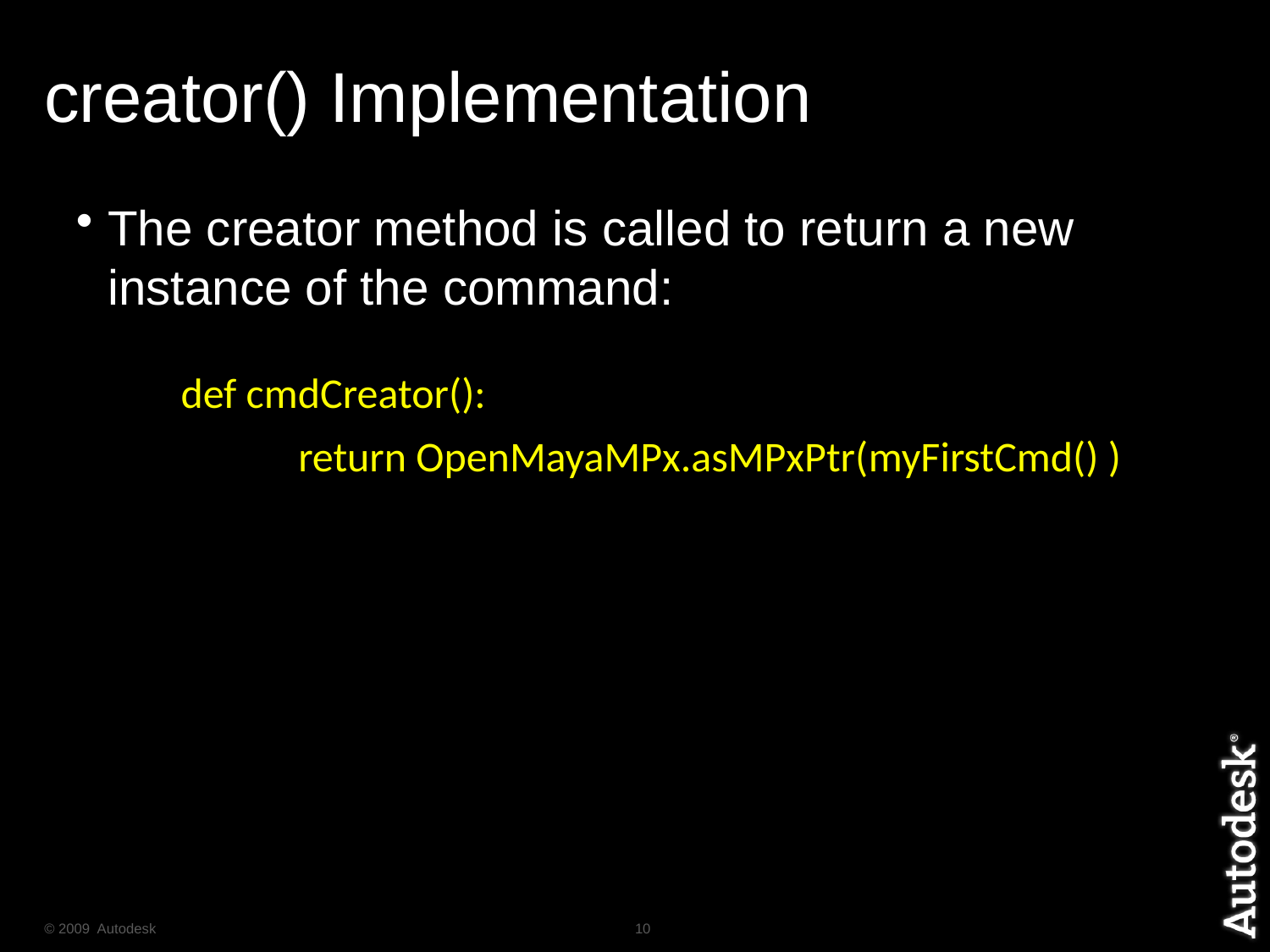

# creator() Implementation
The creator method is called to return a new instance of the command:

       	 def cmdCreator():
		return OpenMayaMPx.asMPxPtr(myFirstCmd() )